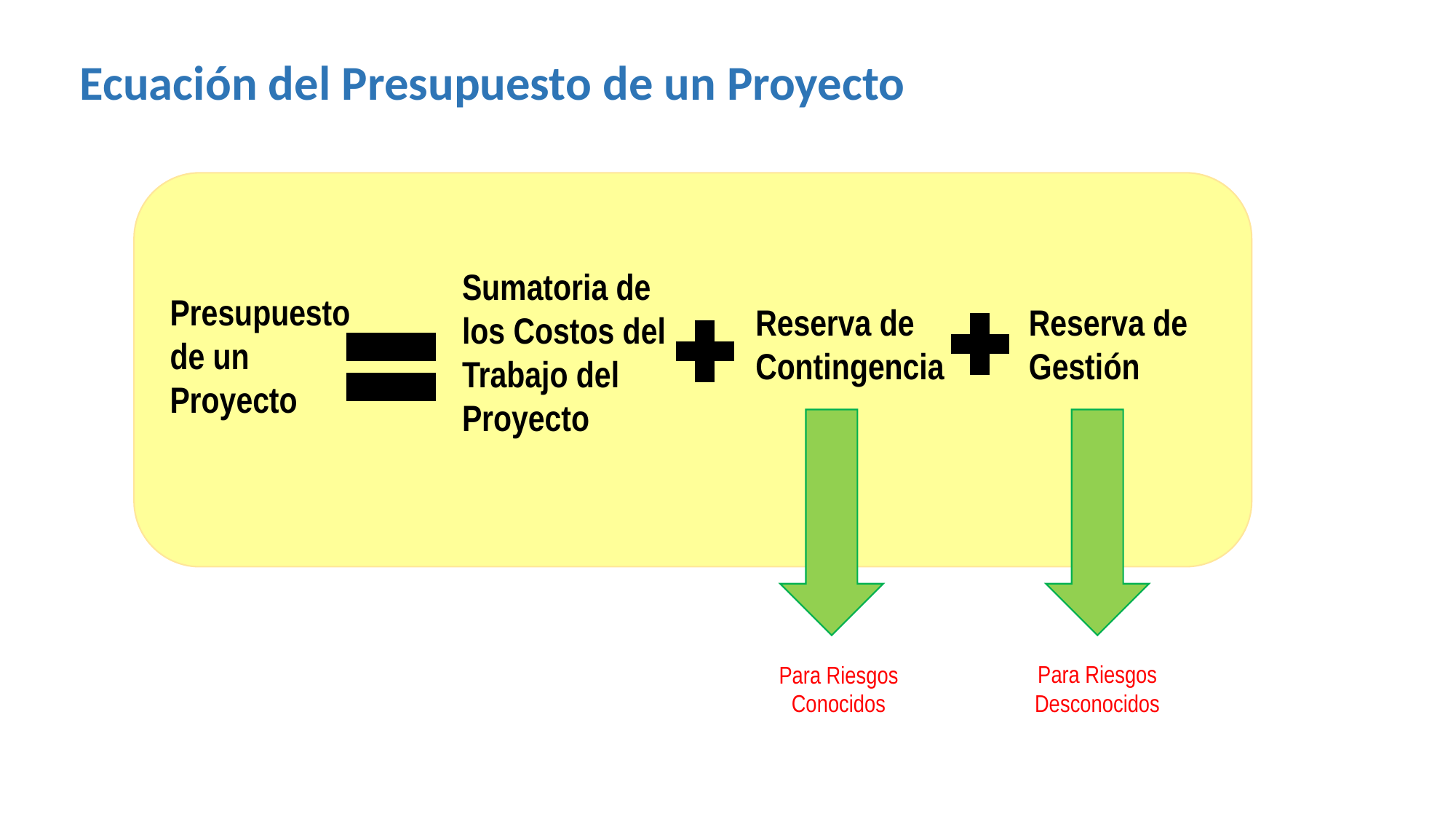

Ecuación del Presupuesto de un Proyecto

Sumatoria de los Costos del Trabajo del Proyecto
Presupuesto de un Proyecto
Reserva de Contingencia
Reserva de Gestión

Para Riesgos Desconocidos
Para Riesgos Conocidos